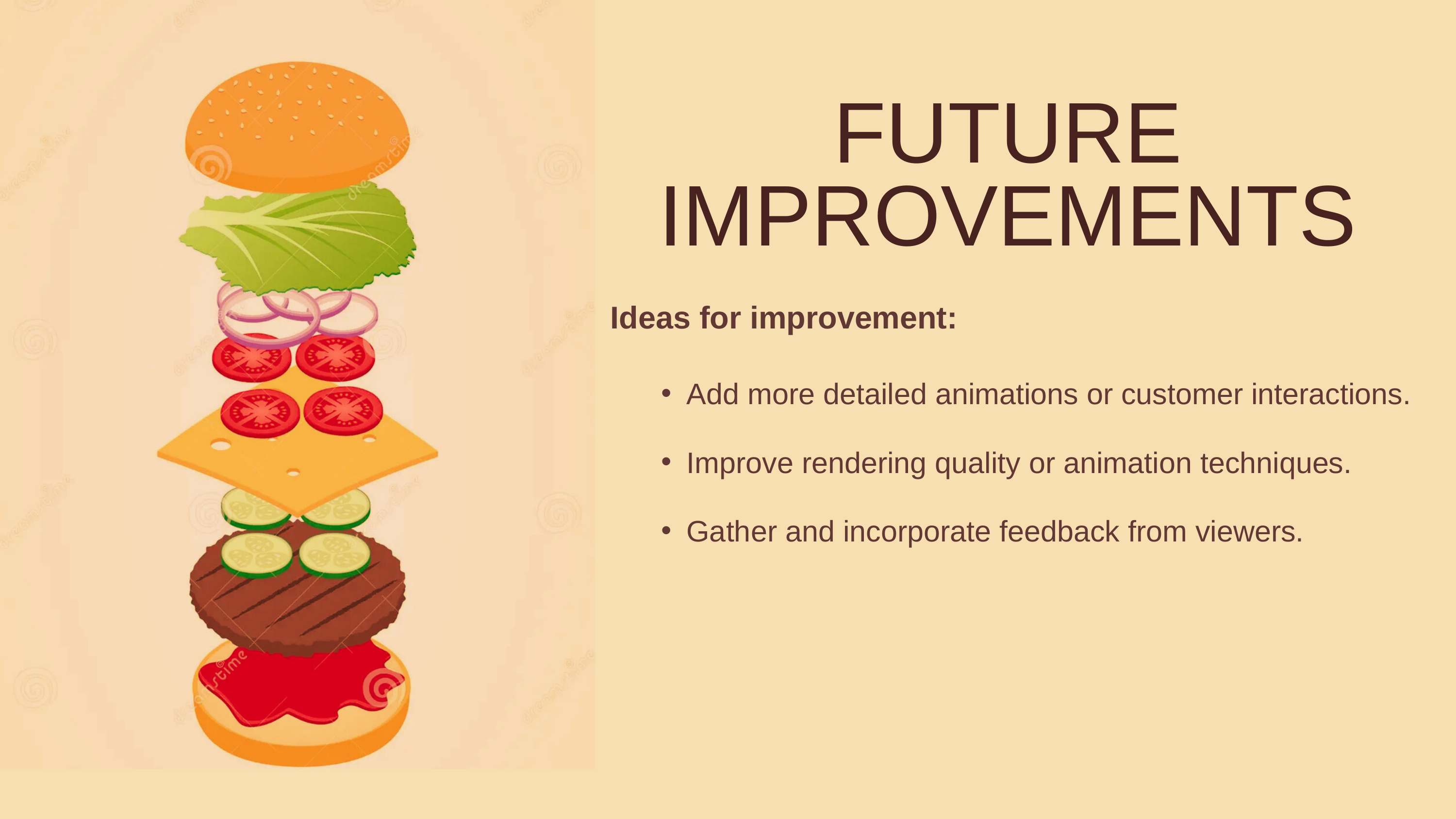

FUTURE IMPROVEMENTS
Ideas for improvement:
Add more detailed animations or customer interactions.
Improve rendering quality or animation techniques.
Gather and incorporate feedback from viewers.